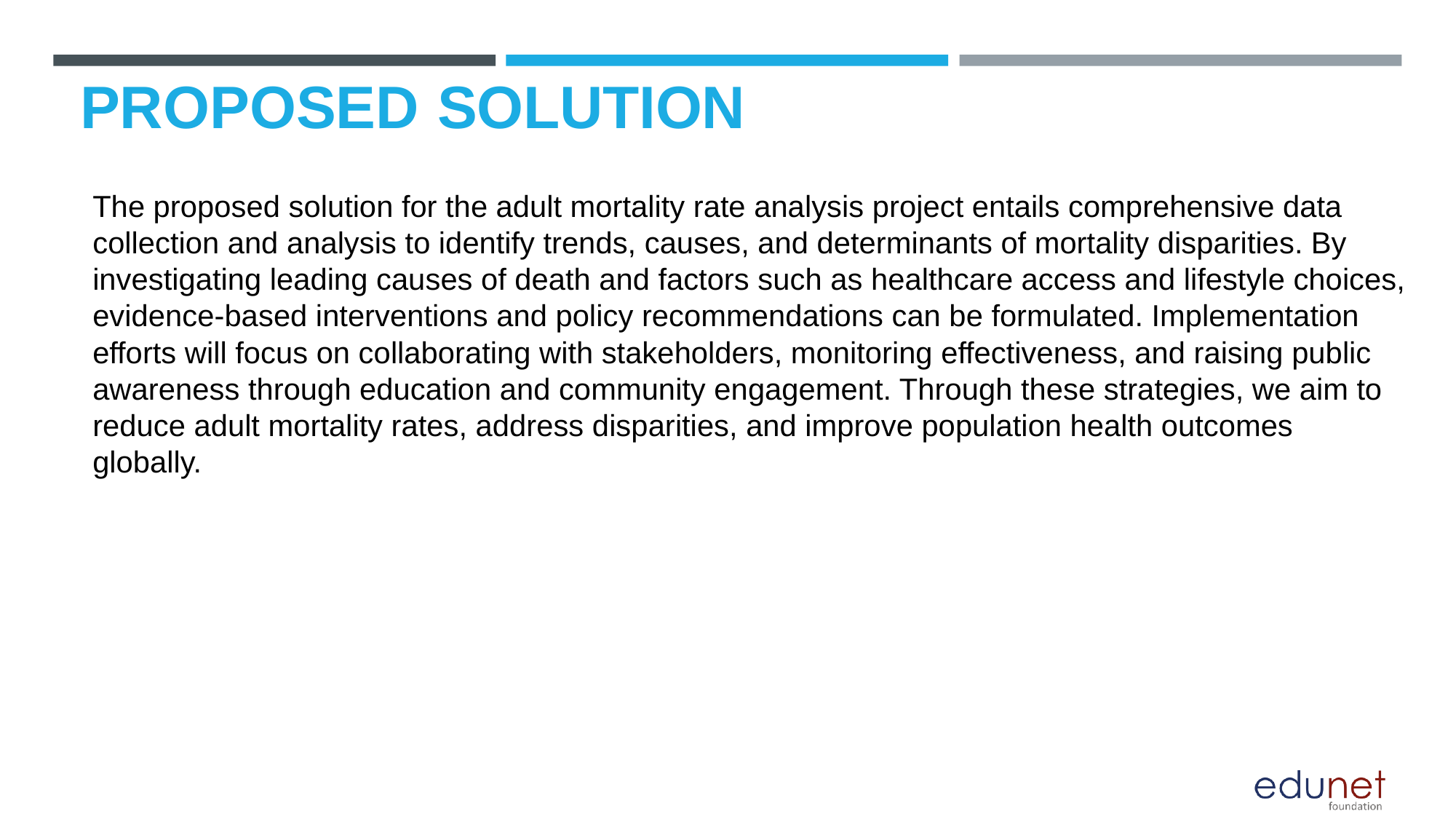

# PROPOSED SOLUTION
The proposed solution for the adult mortality rate analysis project entails comprehensive data collection and analysis to identify trends, causes, and determinants of mortality disparities. By investigating leading causes of death and factors such as healthcare access and lifestyle choices, evidence-based interventions and policy recommendations can be formulated. Implementation efforts will focus on collaborating with stakeholders, monitoring effectiveness, and raising public awareness through education and community engagement. Through these strategies, we aim to reduce adult mortality rates, address disparities, and improve population health outcomes globally.